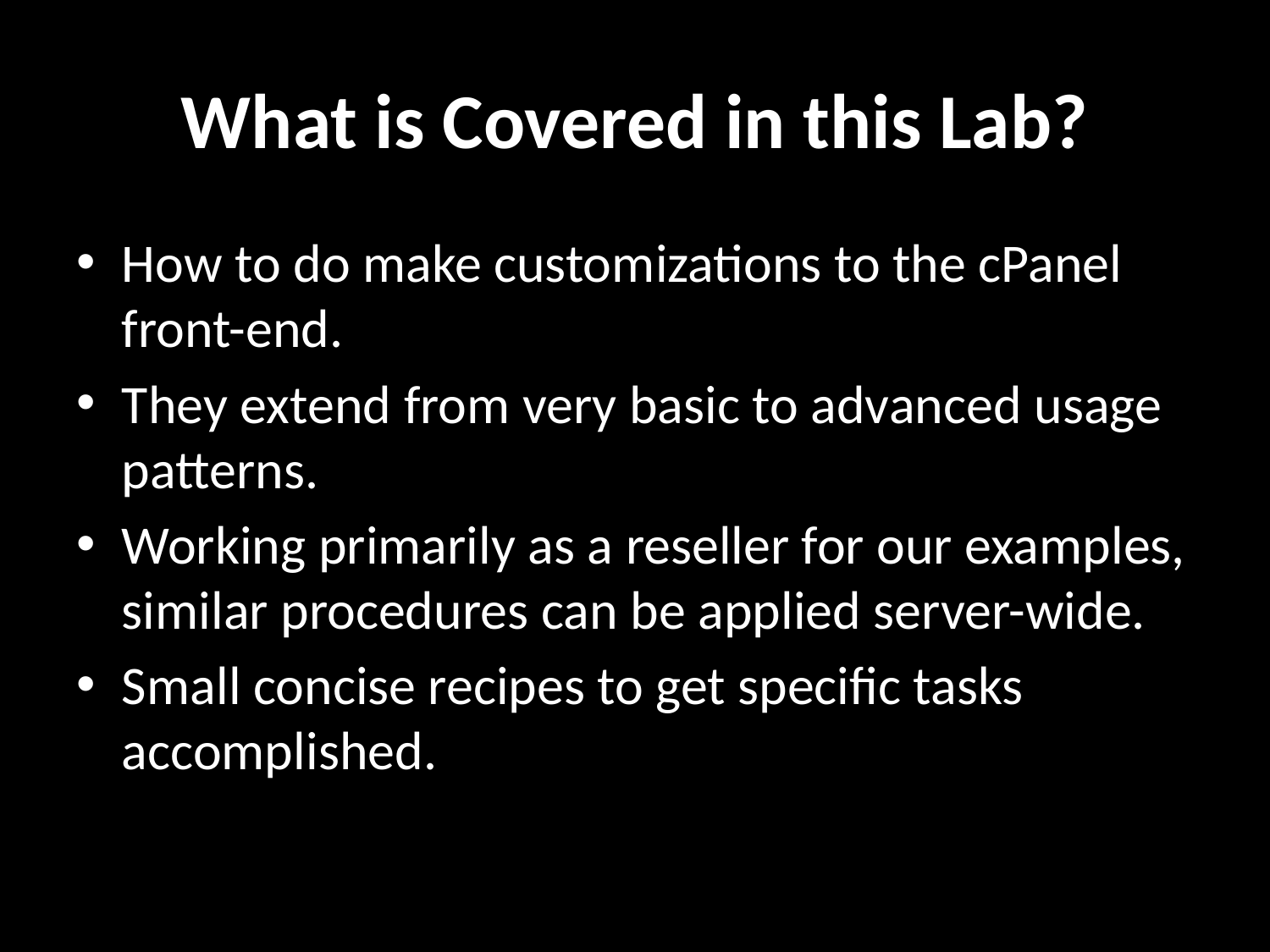

# What is Covered in this Lab?
How to do make customizations to the cPanel front-end.
They extend from very basic to advanced usage patterns.
Working primarily as a reseller for our examples, similar procedures can be applied server-wide.
Small concise recipes to get specific tasks accomplished.